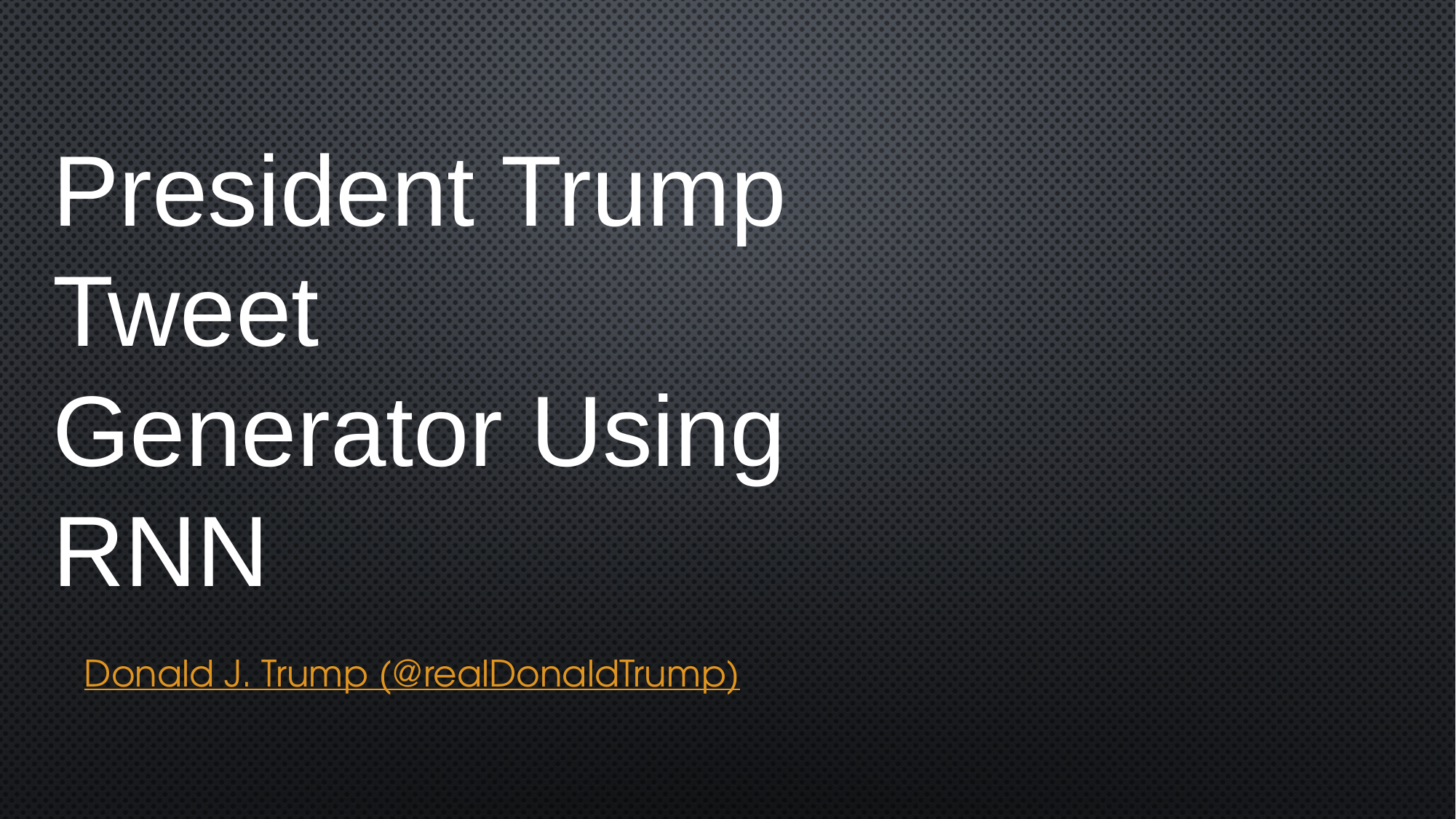

President Trump
Tweet Generator Using RNN

Donald J. Trump (@realDonaldTrump)